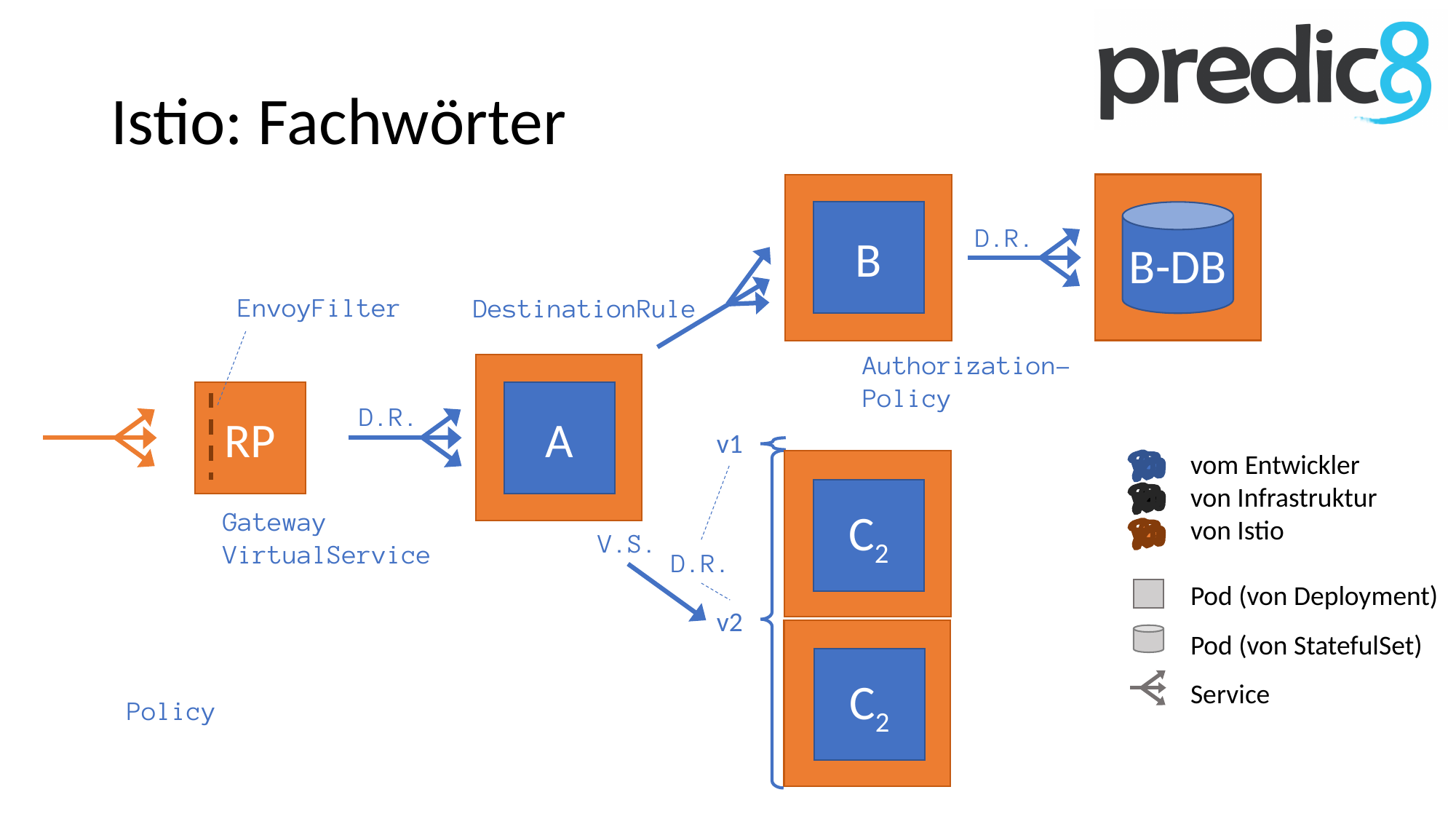

# Istio: Fachwörter

B
B-DB
D.R.
EnvoyFilter
DestinationRule
Authorization-
Policy

RP
A
D.R.
v1

vom Entwickler
von Infrastruktur
von Istio

Pod (von Deployment)
Pod (von StatefulSet)
Service

C2

Gateway
VirtualService

V.S.
D.R.

v2

C2
Policy